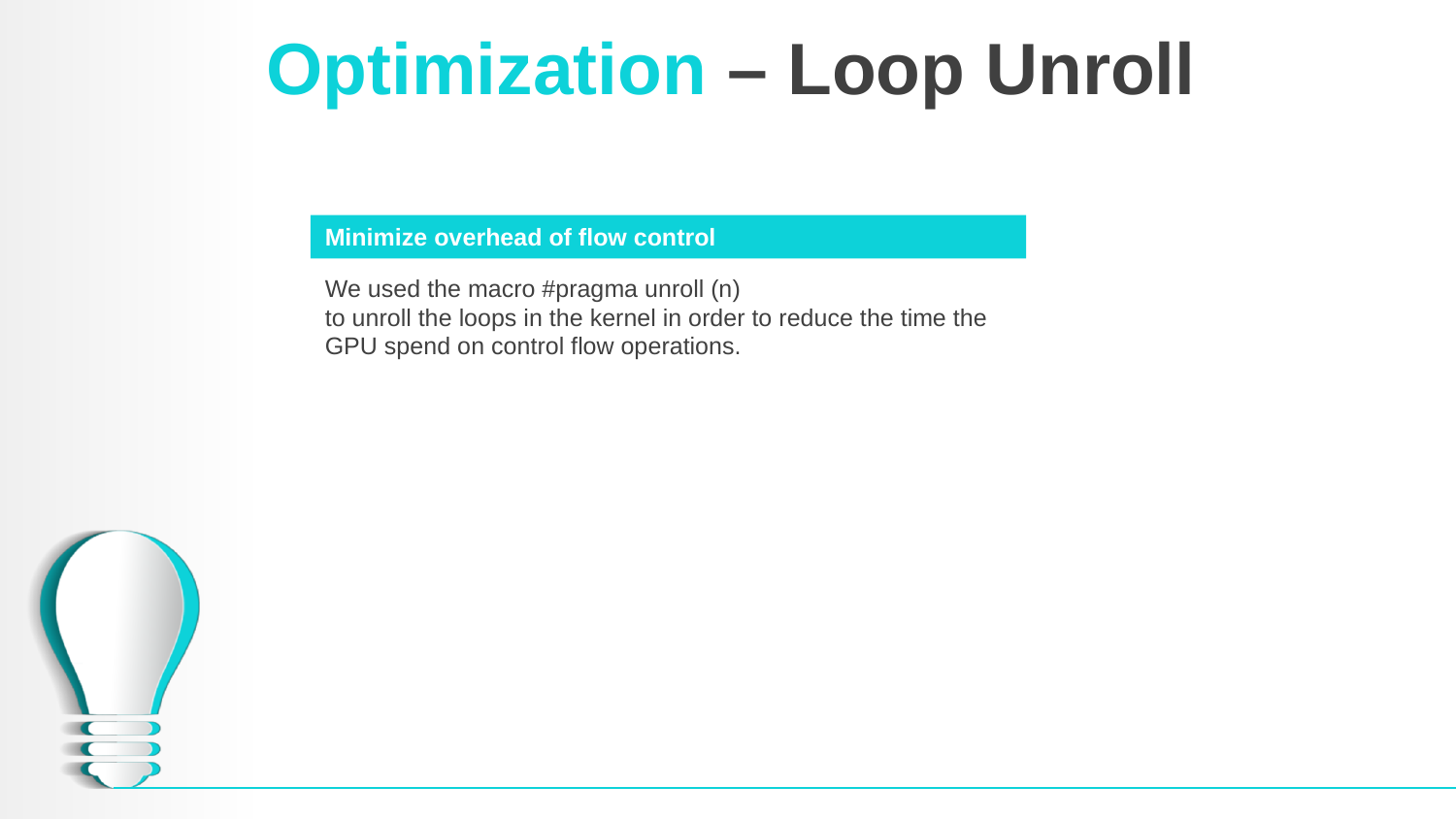

# Optimization – Loop Unroll

Minimize overhead of flow control
We used the macro #pragma unroll (n)
to unroll the loops in the kernel in order to reduce the time the GPU spend on control flow operations.